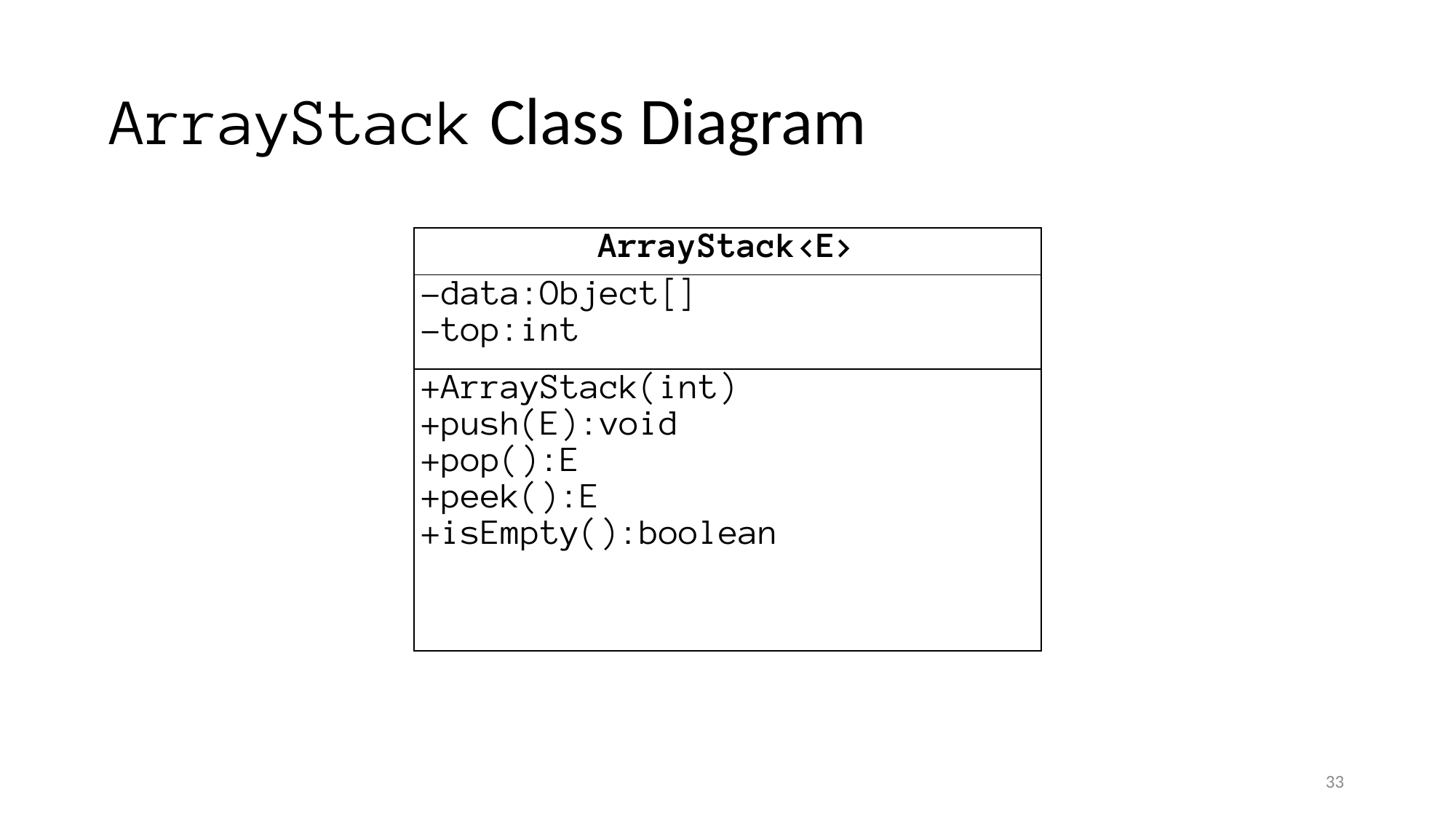

# ArrayStack Class Diagram
| ArrayStack<E> |
| --- |
| -data:Object[] -top:int |
| +ArrayStack(int) +push(E):void +pop():E +peek():E +isEmpty():boolean |
33